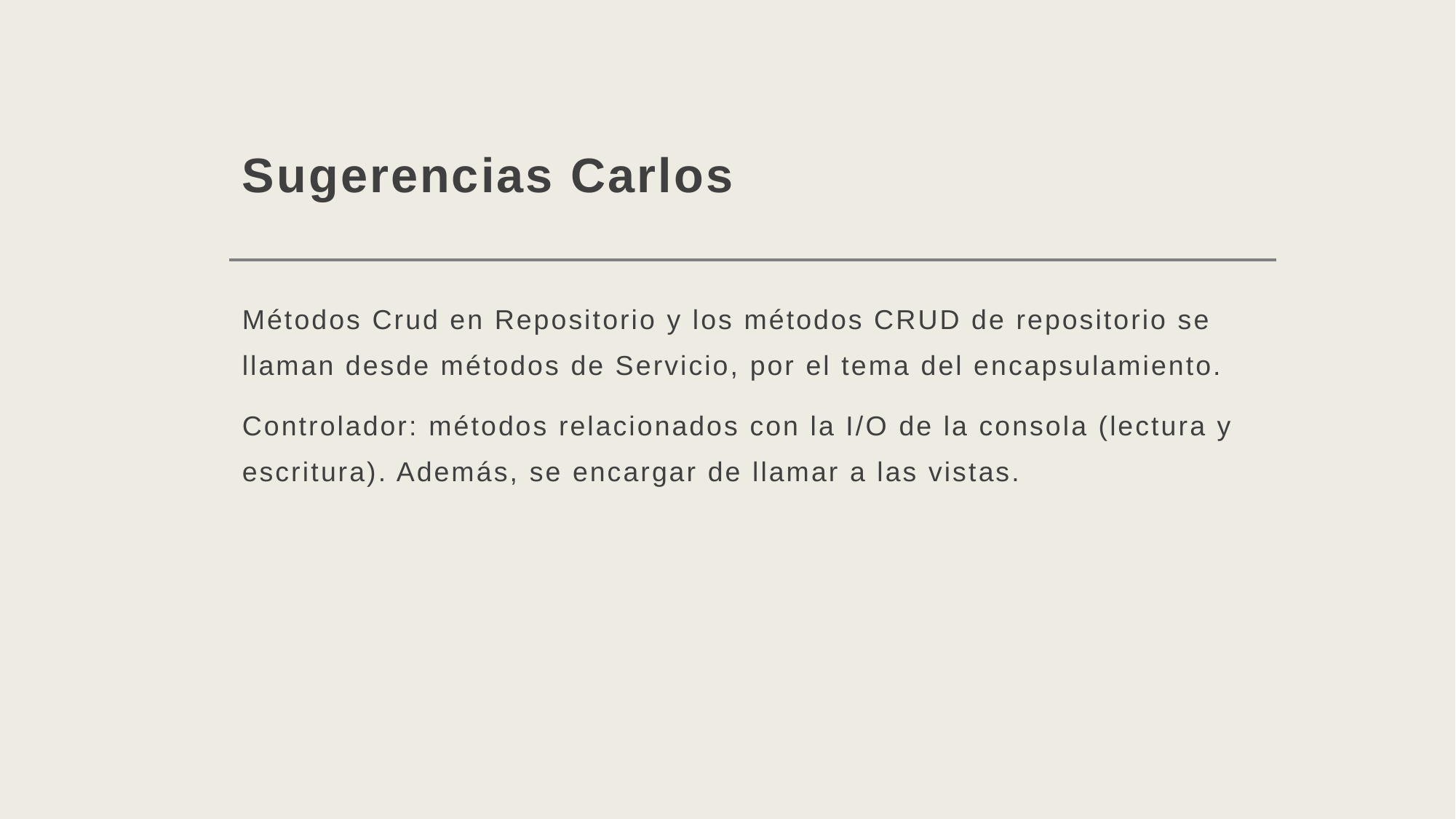

# Sugerencias Carlos
Métodos Crud en Repositorio y los métodos CRUD de repositorio se llaman desde métodos de Servicio, por el tema del encapsulamiento.
Controlador: métodos relacionados con la I/O de la consola (lectura y escritura). Además, se encargar de llamar a las vistas.